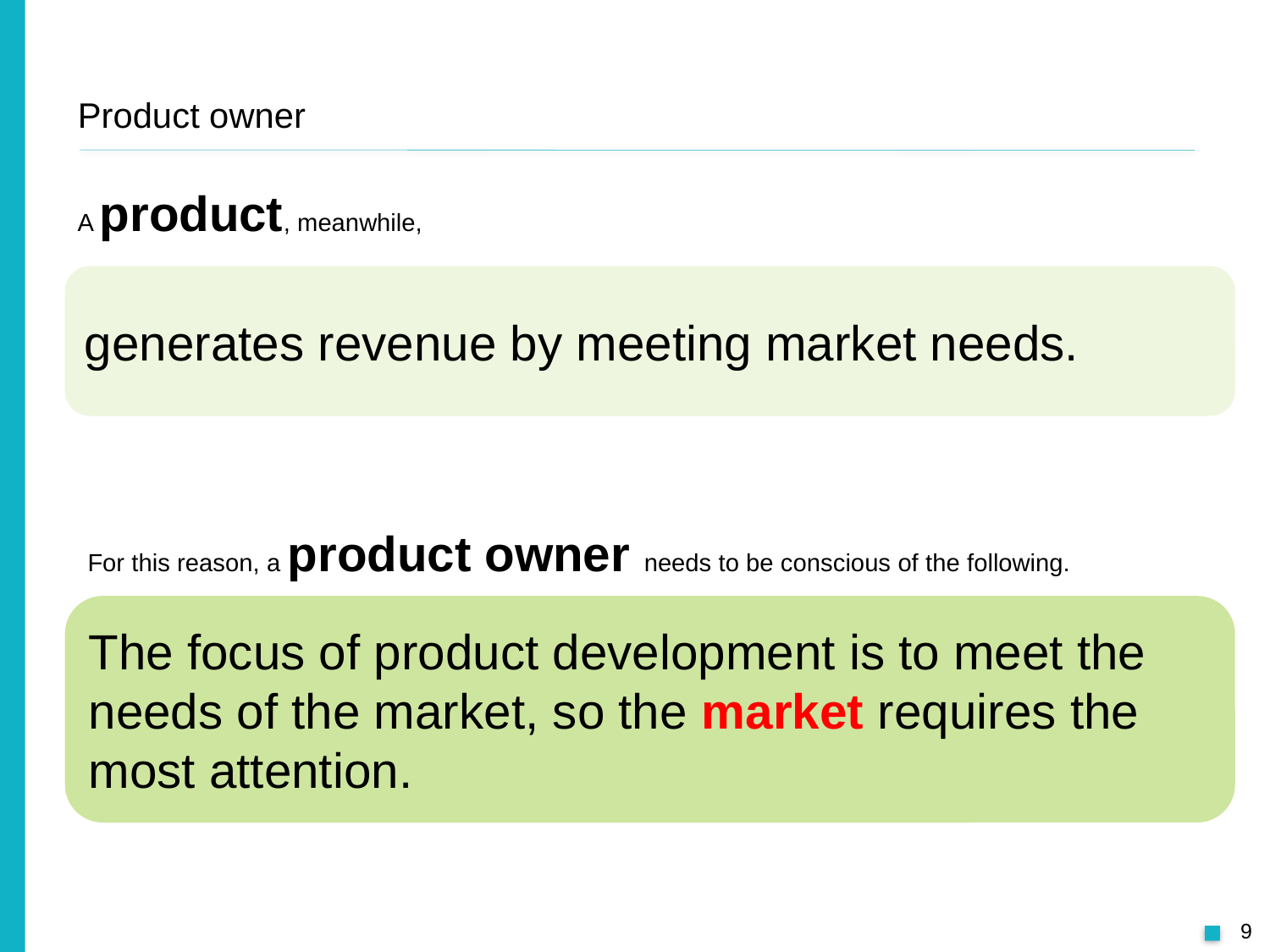

# Product owner
A product, meanwhile,
generates revenue by meeting market needs.
For this reason, a product owner needs to be conscious of the following.
The focus of product development is to meet the needs of the market, so the market requires the most attention.
9